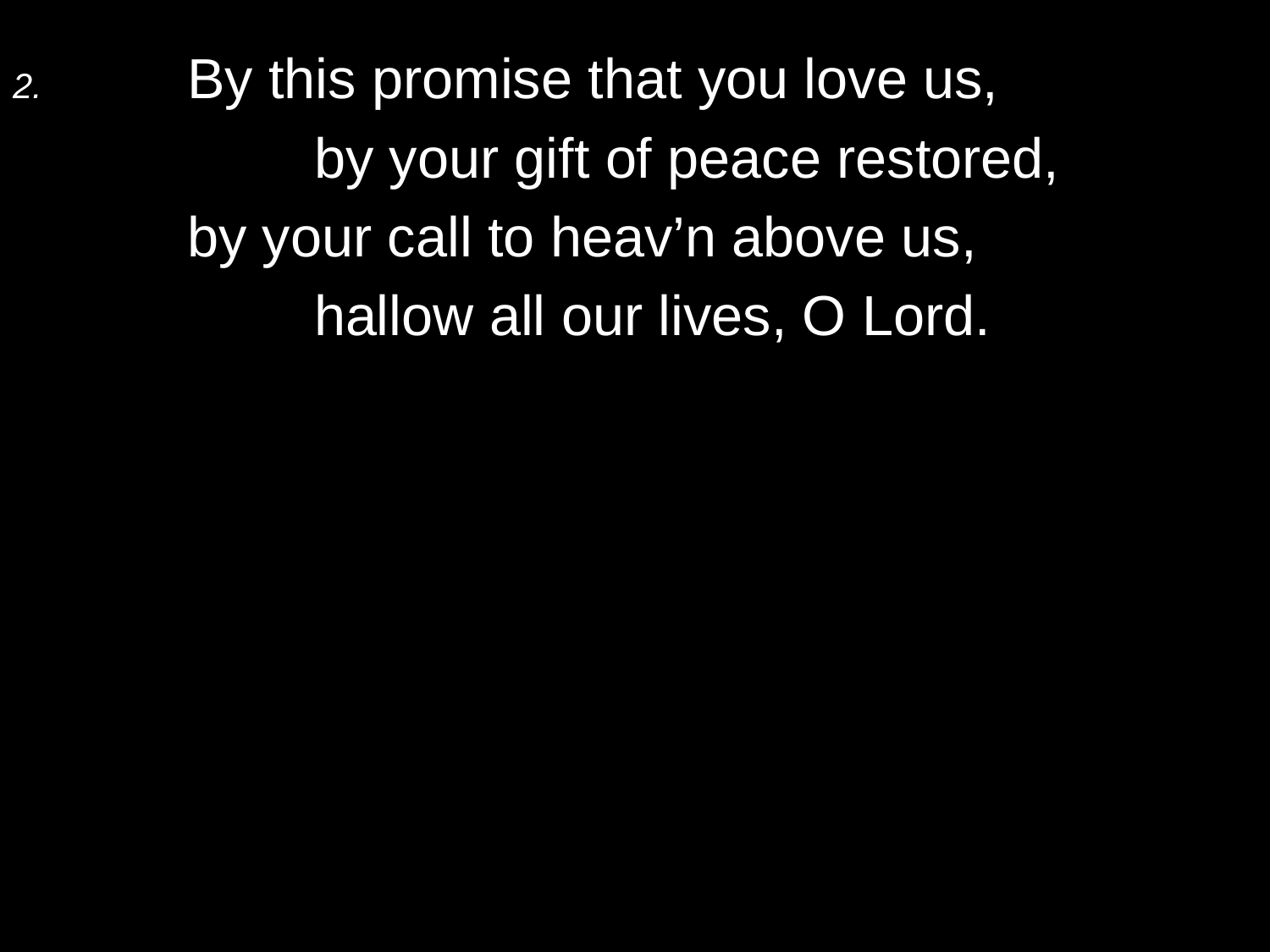

2.	By this promise that you love us,
		by your gift of peace restored,
	by your call to heav’n above us,
		hallow all our lives, O Lord.